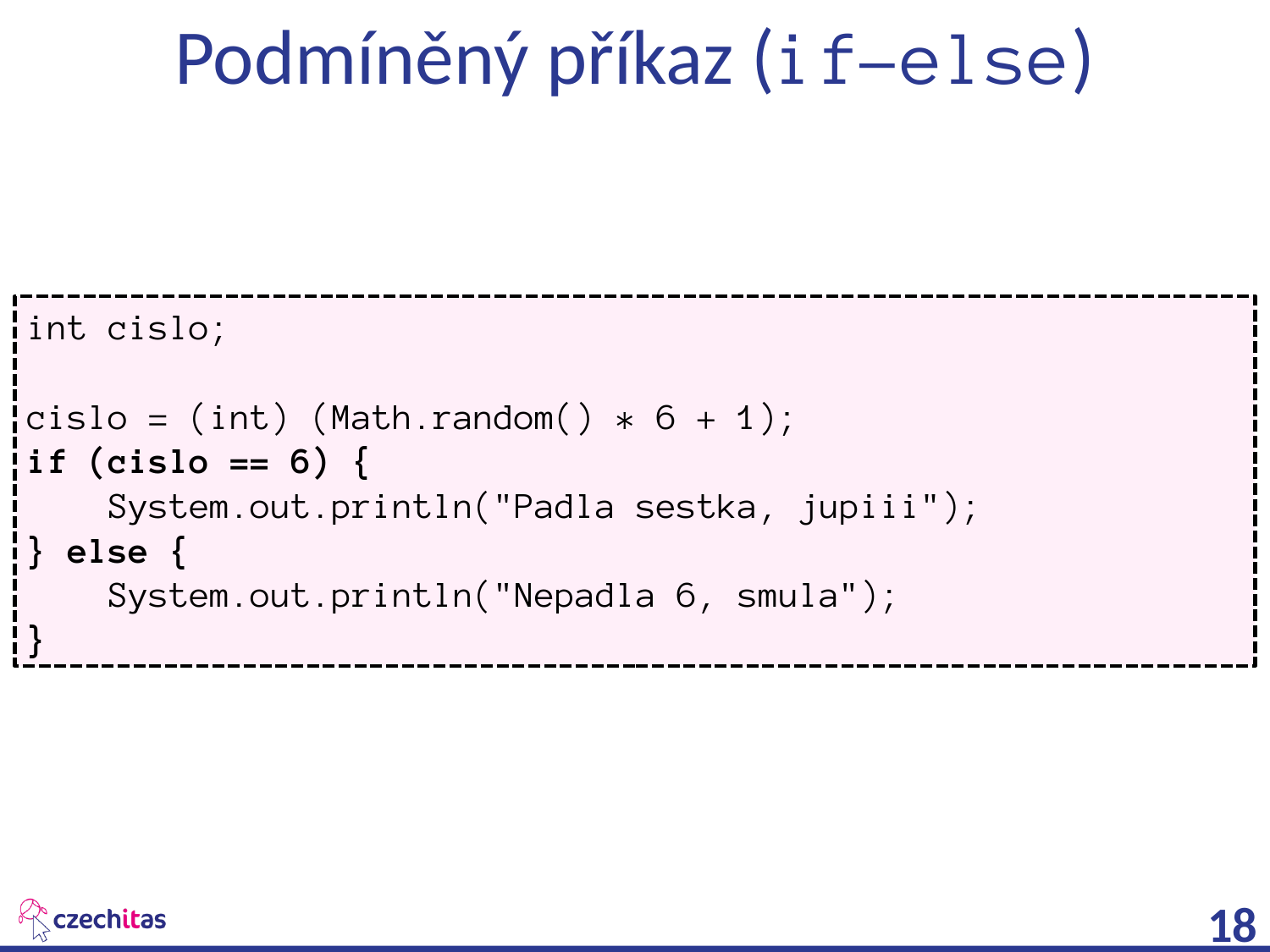

# Podmíněný příkaz (if-else)
int cislo;

cislo = (int) (Math.random() * 6 + 1);
if (cislo == 6) {
    System.out.println("Padla sestka, jupiii");
} else {
    System.out.println("Nepadla 6, smula");
}
18